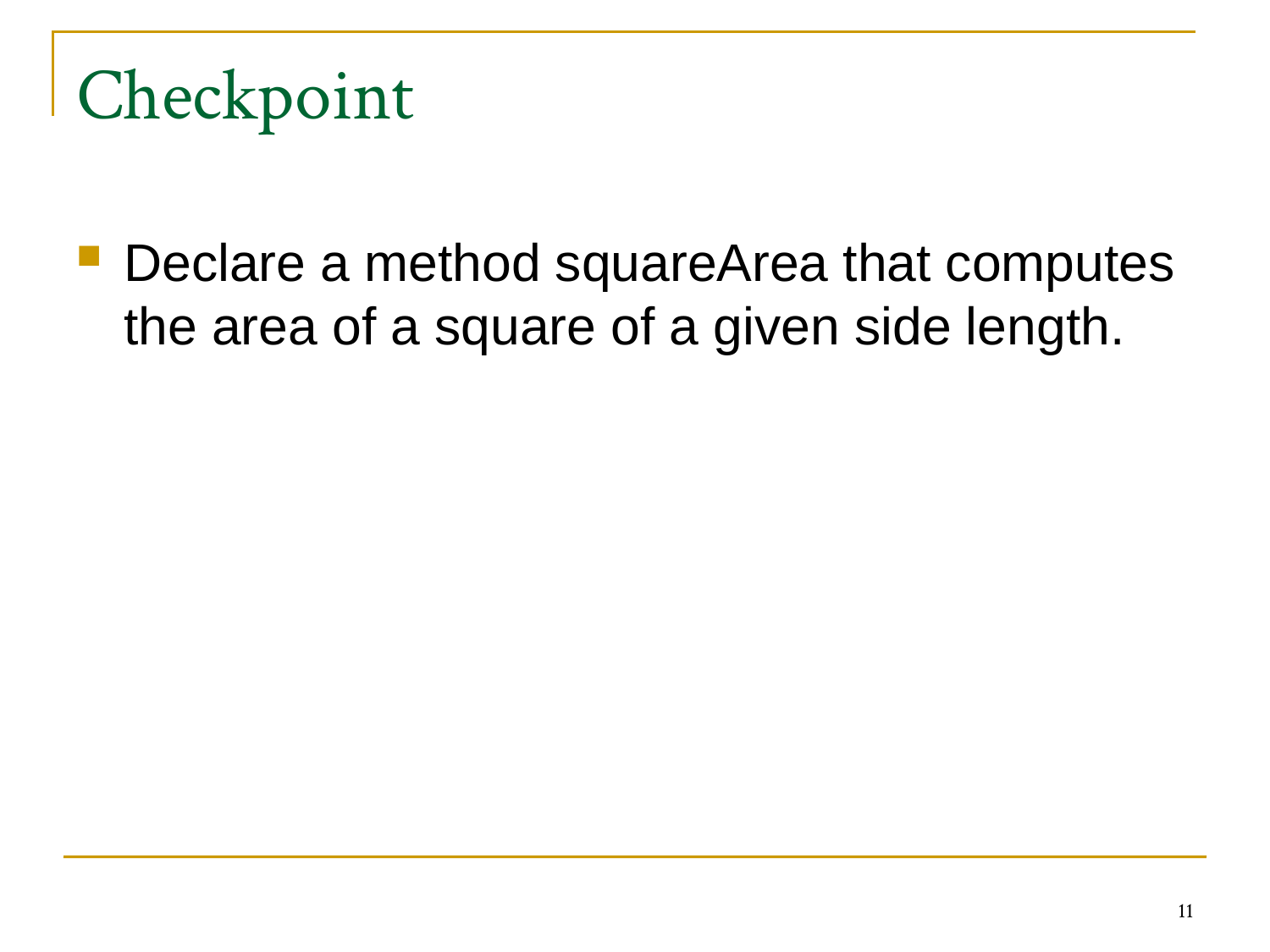

# Checkpoint
Declare a method squareArea that computes the area of a square of a given side length.
11